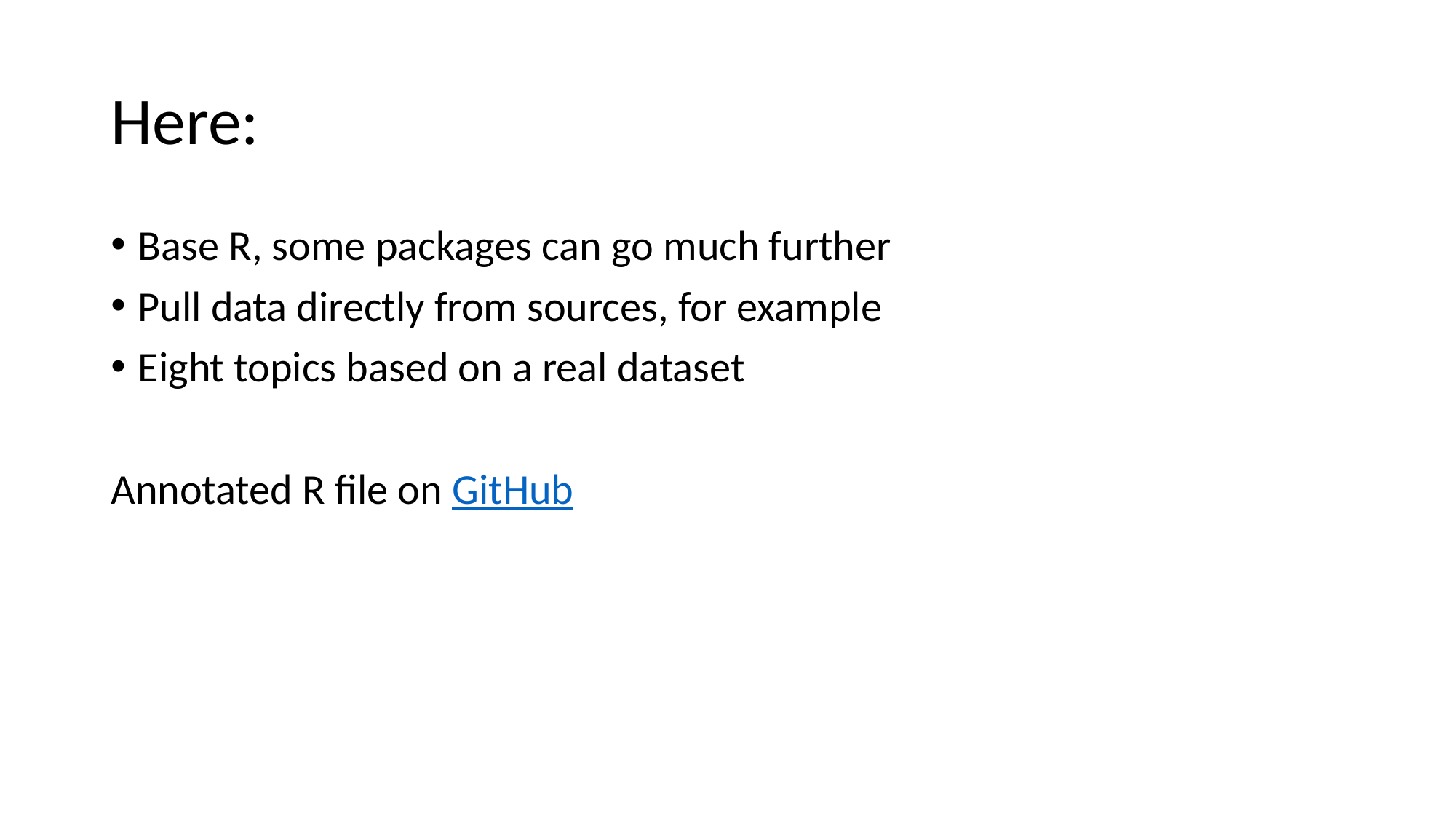

# Here:
Base R, some packages can go much further
Pull data directly from sources, for example
Eight topics based on a real dataset

Annotated R file on GitHub